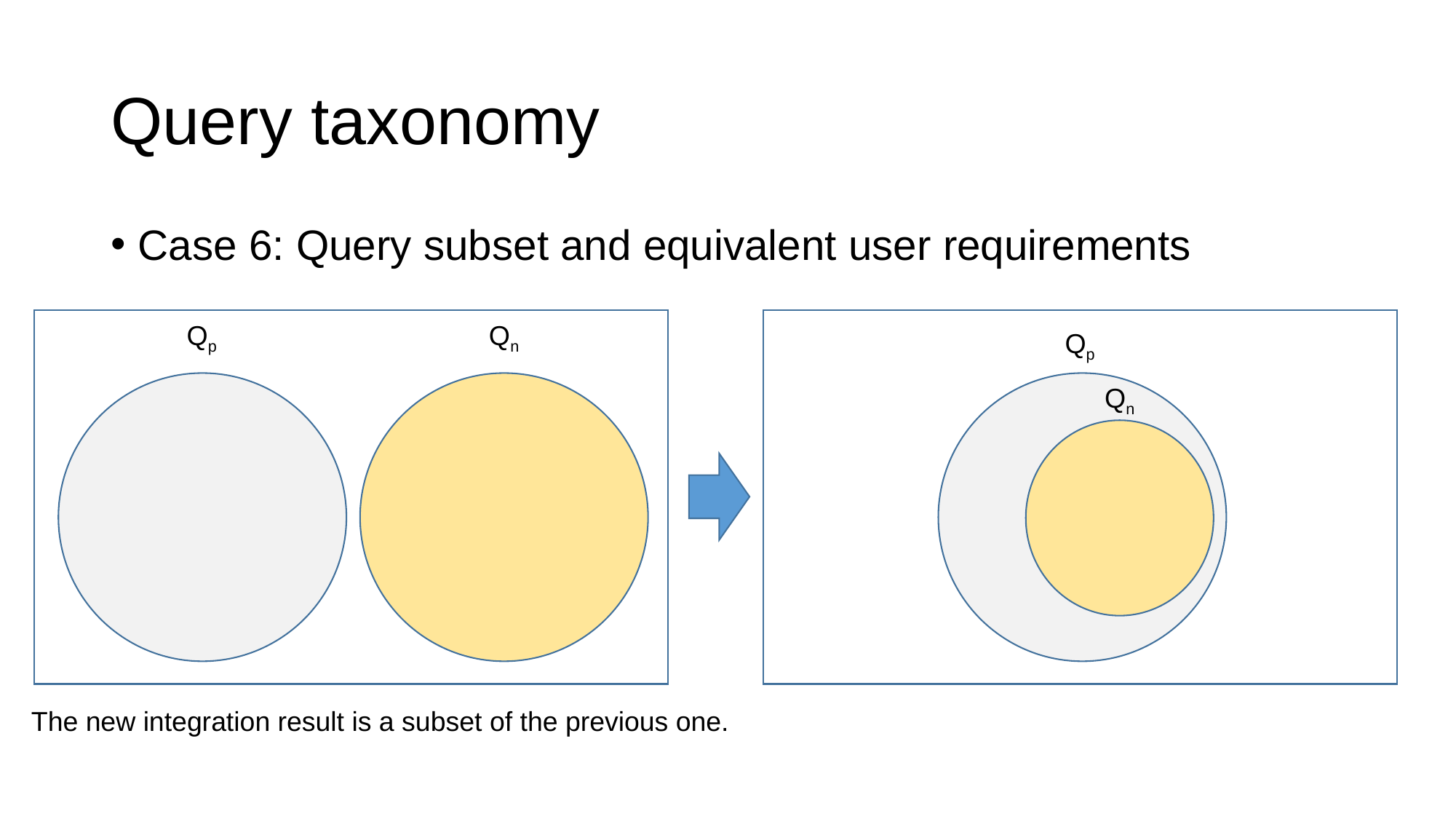

# Query taxonomy
Case 6: Query subset and equivalent user requirements

Qp

Qn

Qp

Qn

The new integration result is a subset of the previous one.